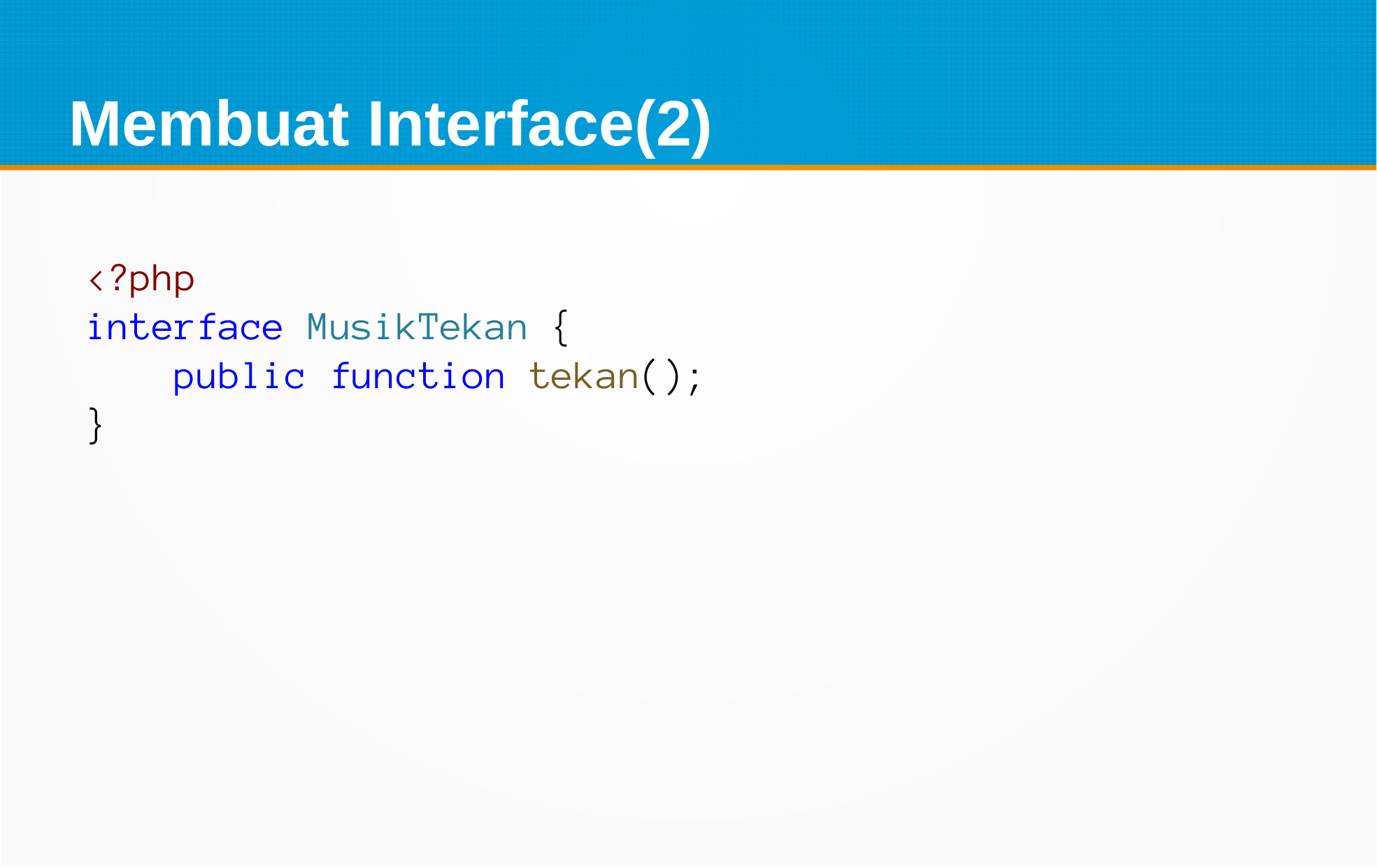

Membuat Interface(2)

<?php
interface MusikTekan {
    public function tekan();
}